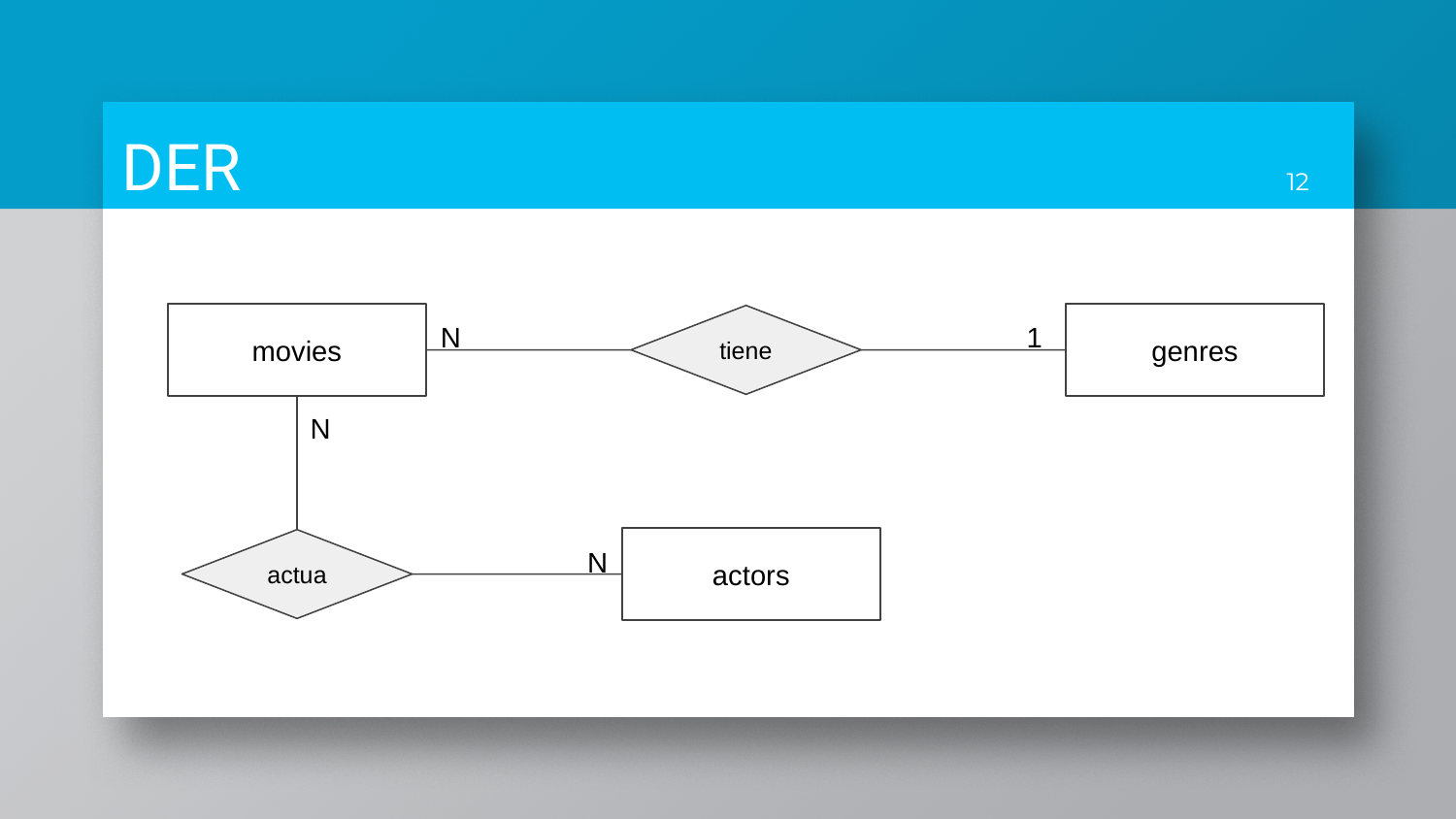

DER
12
movies
genres
N
tiene
1
N
actors
actua
N